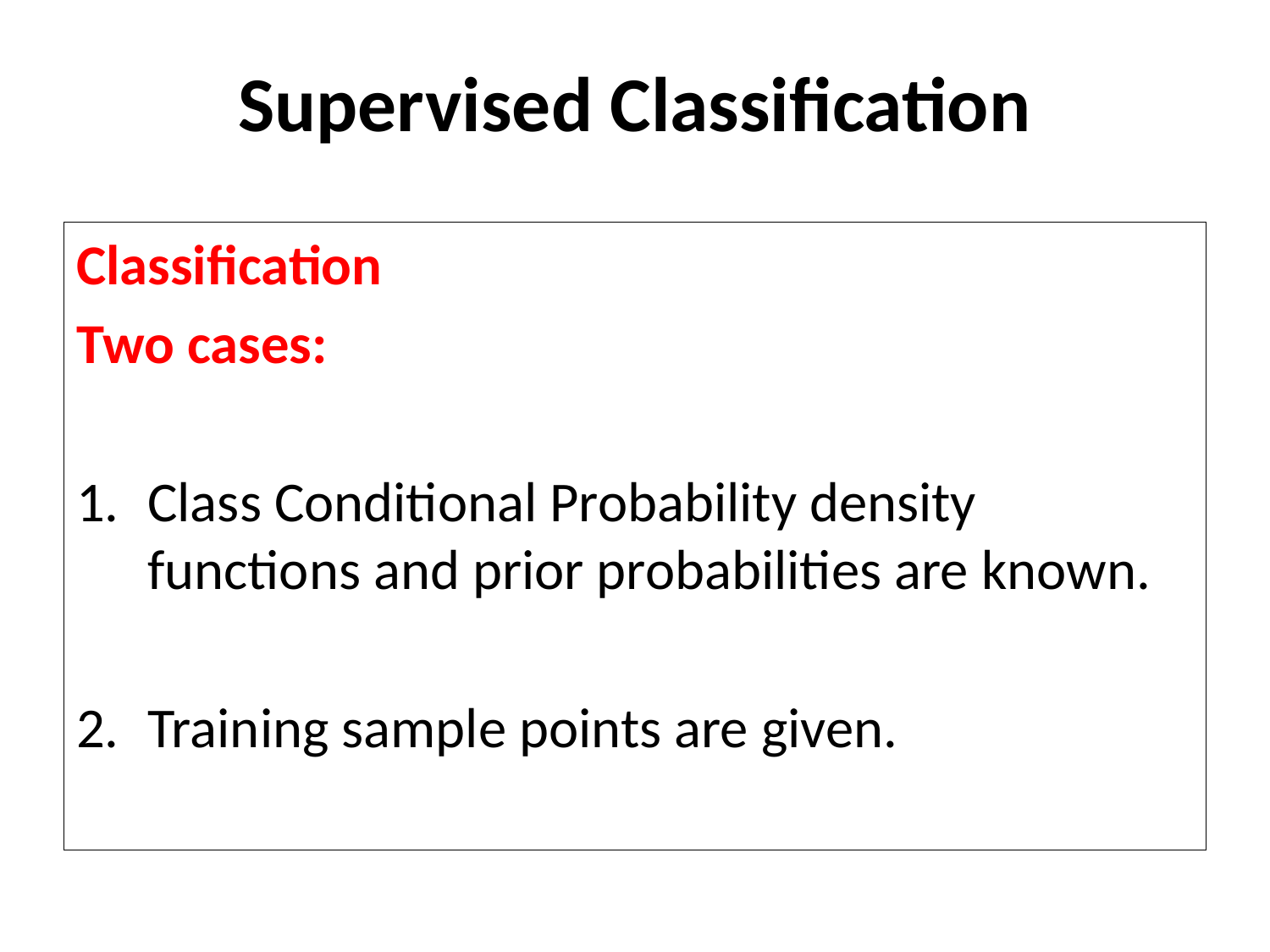

# Supervised Classification
Classification
Two cases:

Class Conditional Probability density functions and prior probabilities are known.

Training sample points are given.